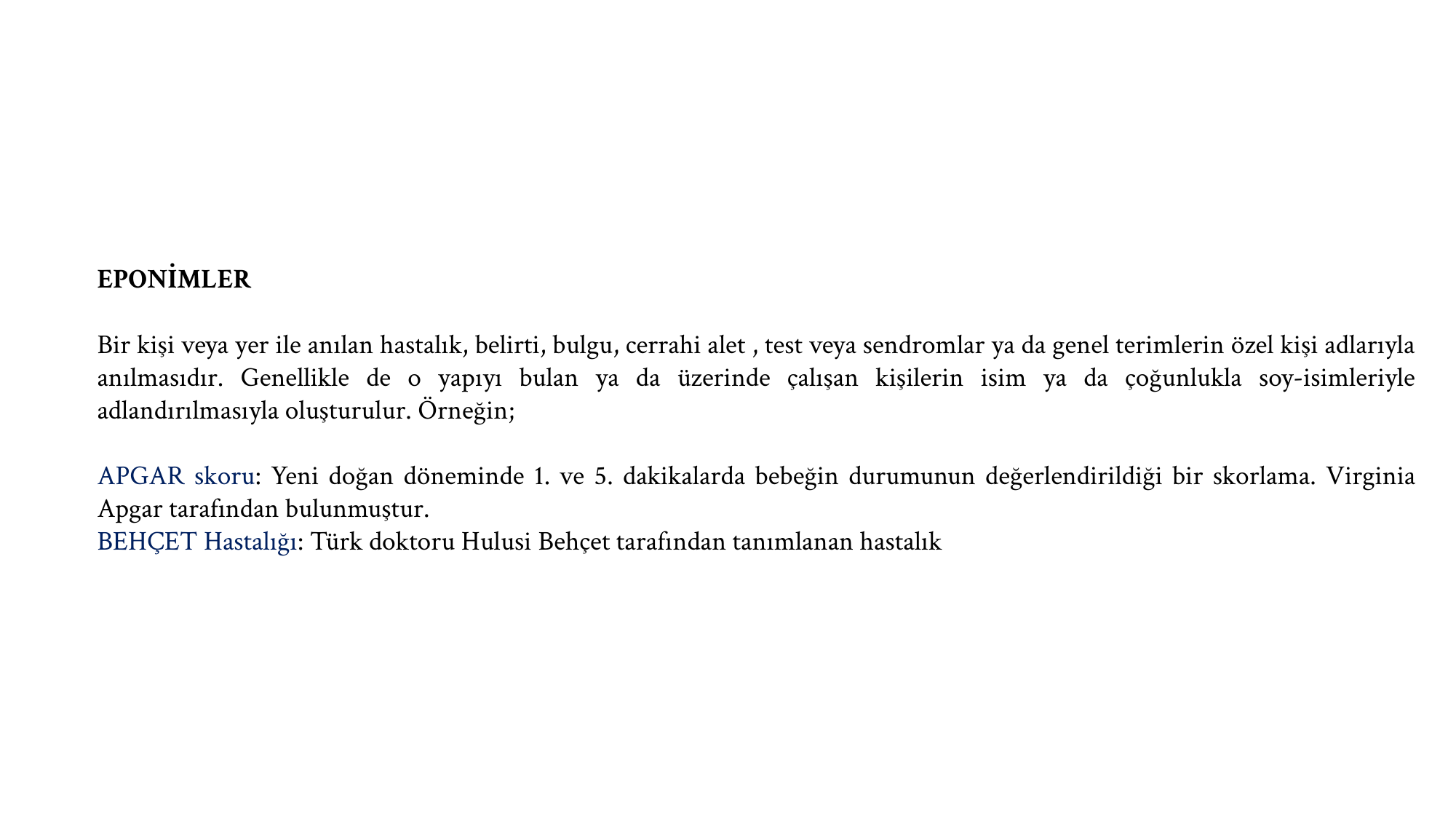

EPONİMLER

Bir kişi veya yer ile anılan hastalık, belirti, bulgu, cerrahi alet , test veya sendromlar ya da genel terimlerin özel kişi adlarıyla anılmasıdır. Genellikle de o yapıyı bulan ya da üzerinde çalışan kişilerin isim ya da çoğunlukla soy-isimleriyle adlandırılmasıyla oluşturulur. Örneğin;

APGAR skoru: Yeni doğan döneminde 1. ve 5. dakikalarda bebeğin durumunun değerlendirildiği bir skorlama. Virginia Apgar tarafından bulunmuştur.
BEHÇET Hastalığı: Türk doktoru Hulusi Behçet tarafından tanımlanan hastalık